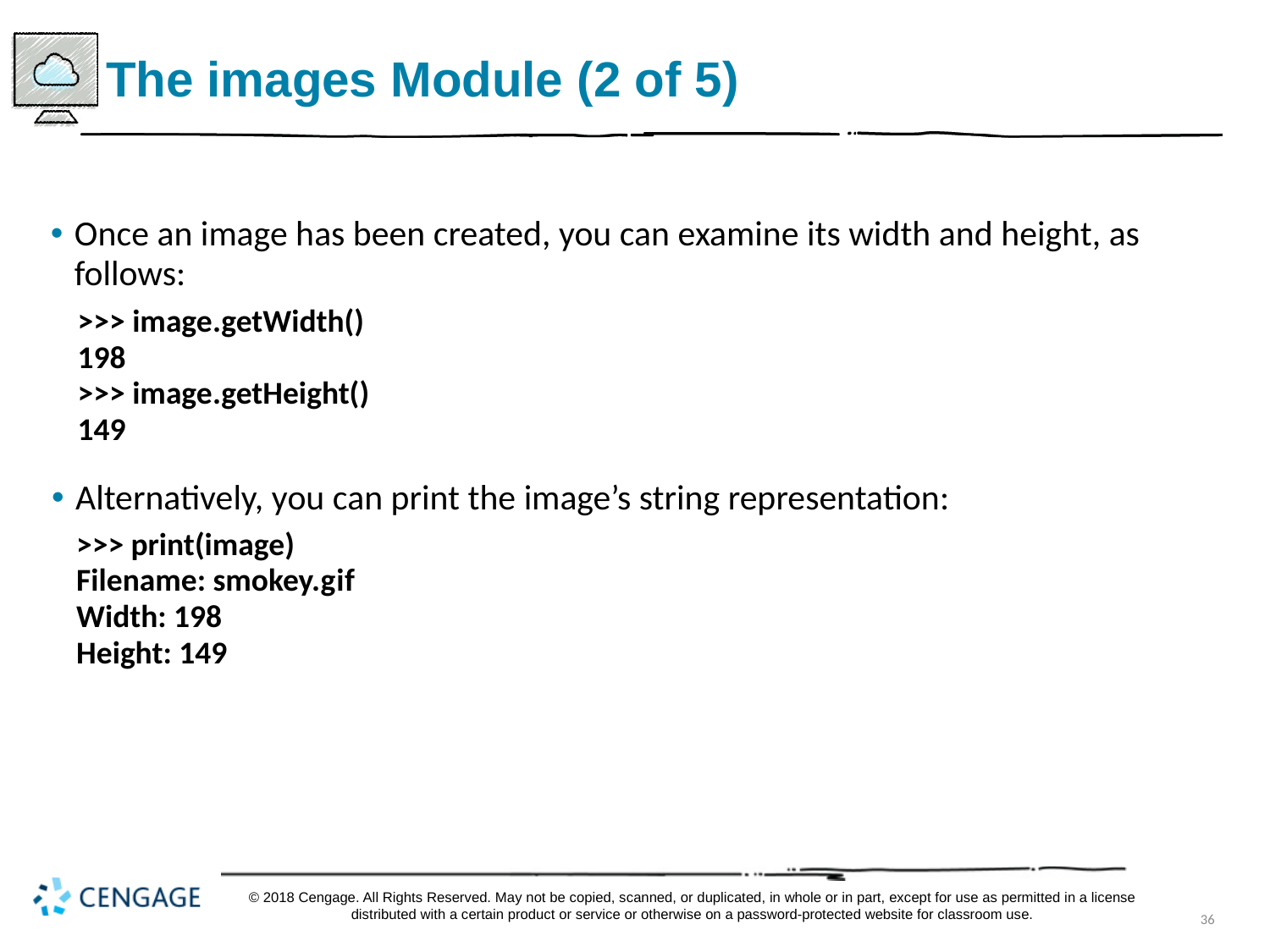

# The images Module (2 of 5)
Once an image has been created, you can examine its width and height, as follows:
>>> image.getWidth()
198
>>> image.getHeight()
149
Alternatively, you can print the image’s string representation:
>>> print(image)
Filename: smokey.g i f
Width: 198
Height: 149
© 2018 Cengage. All Rights Reserved. May not be copied, scanned, or duplicated, in whole or in part, except for use as permitted in a license distributed with a certain product or service or otherwise on a password-protected website for classroom use.